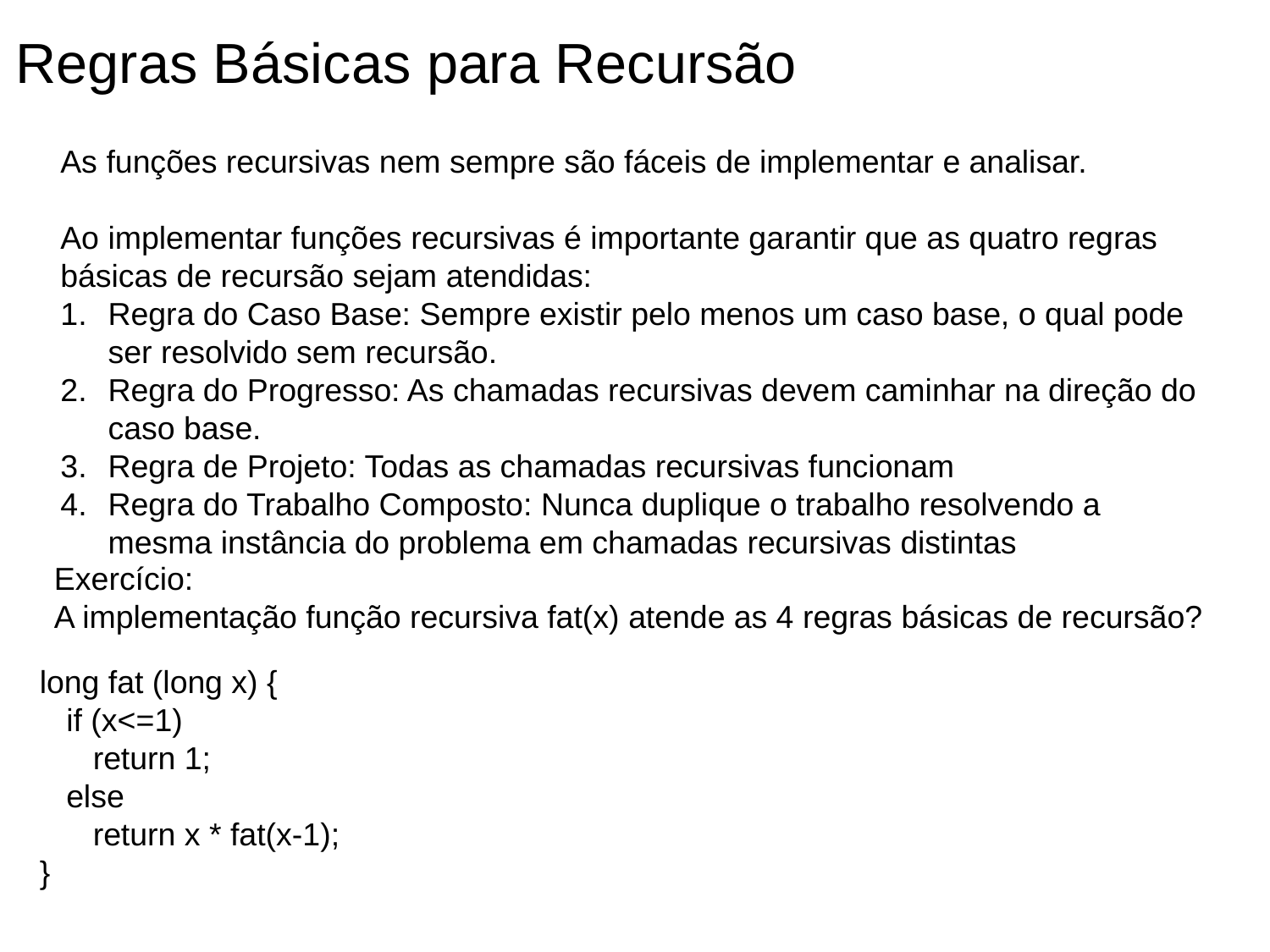

Regras Básicas para Recursão
As funções recursivas nem sempre são fáceis de implementar e analisar.

Ao implementar funções recursivas é importante garantir que as quatro regras básicas de recursão sejam atendidas:
Regra do Caso Base: Sempre existir pelo menos um caso base, o qual pode ser resolvido sem recursão.
Regra do Progresso: As chamadas recursivas devem caminhar na direção do caso base.
Regra de Projeto: Todas as chamadas recursivas funcionam
Regra do Trabalho Composto: Nunca duplique o trabalho resolvendo a mesma instância do problema em chamadas recursivas distintas
Exercício:
A implementação função recursiva fat(x) atende as 4 regras básicas de recursão?
long fat (long x) {
   if (x<=1)
      return 1;
   else
      return x * fat(x-1);
}